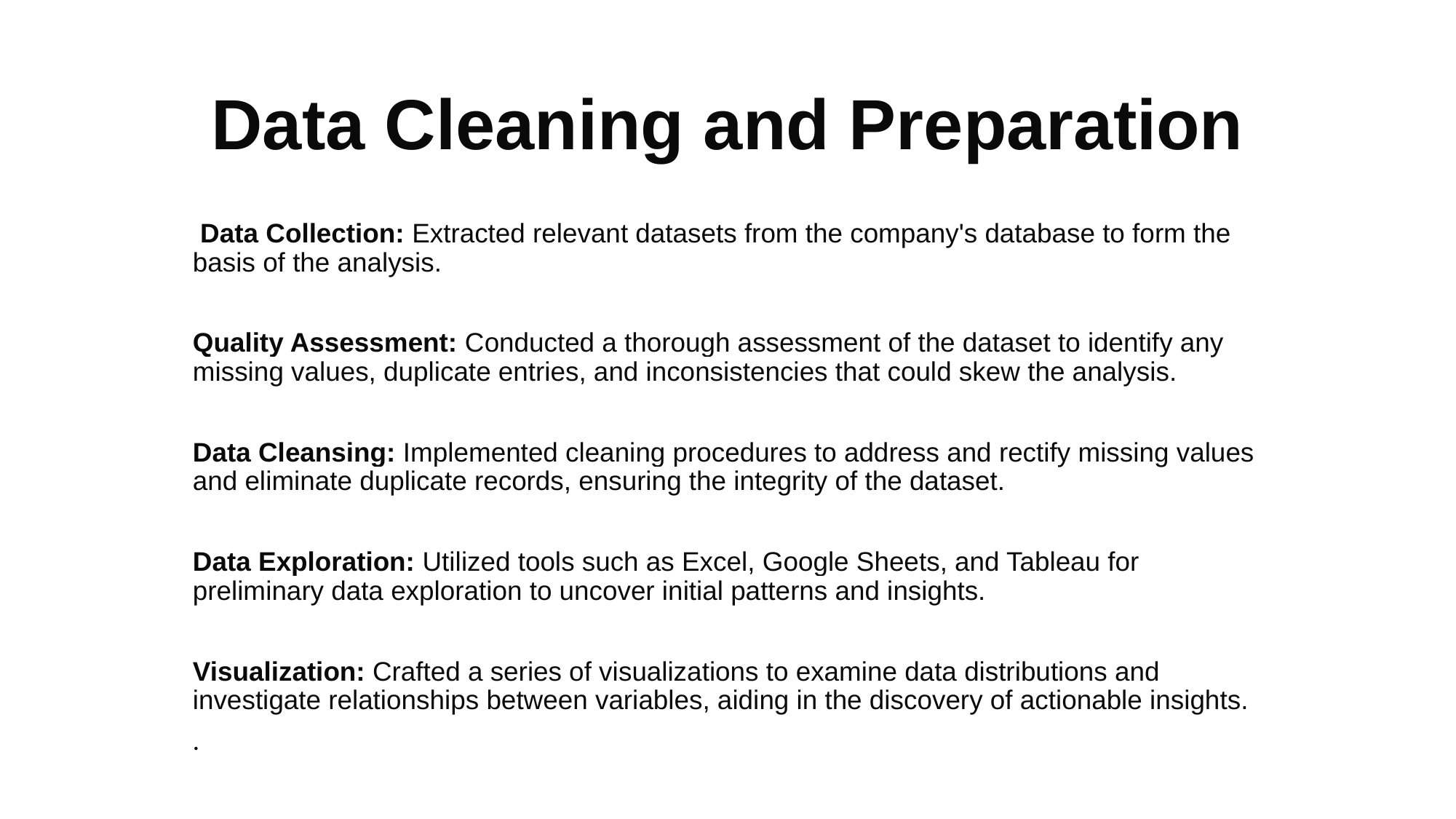

# Data Cleaning and Preparation
 Data Collection: Extracted relevant datasets from the company's database to form the basis of the analysis.

Quality Assessment: Conducted a thorough assessment of the dataset to identify any missing values, duplicate entries, and inconsistencies that could skew the analysis.

Data Cleansing: Implemented cleaning procedures to address and rectify missing values and eliminate duplicate records, ensuring the integrity of the dataset.

Data Exploration: Utilized tools such as Excel, Google Sheets, and Tableau for preliminary data exploration to uncover initial patterns and insights.

Visualization: Crafted a series of visualizations to examine data distributions and investigate relationships between variables, aiding in the discovery of actionable insights.
.